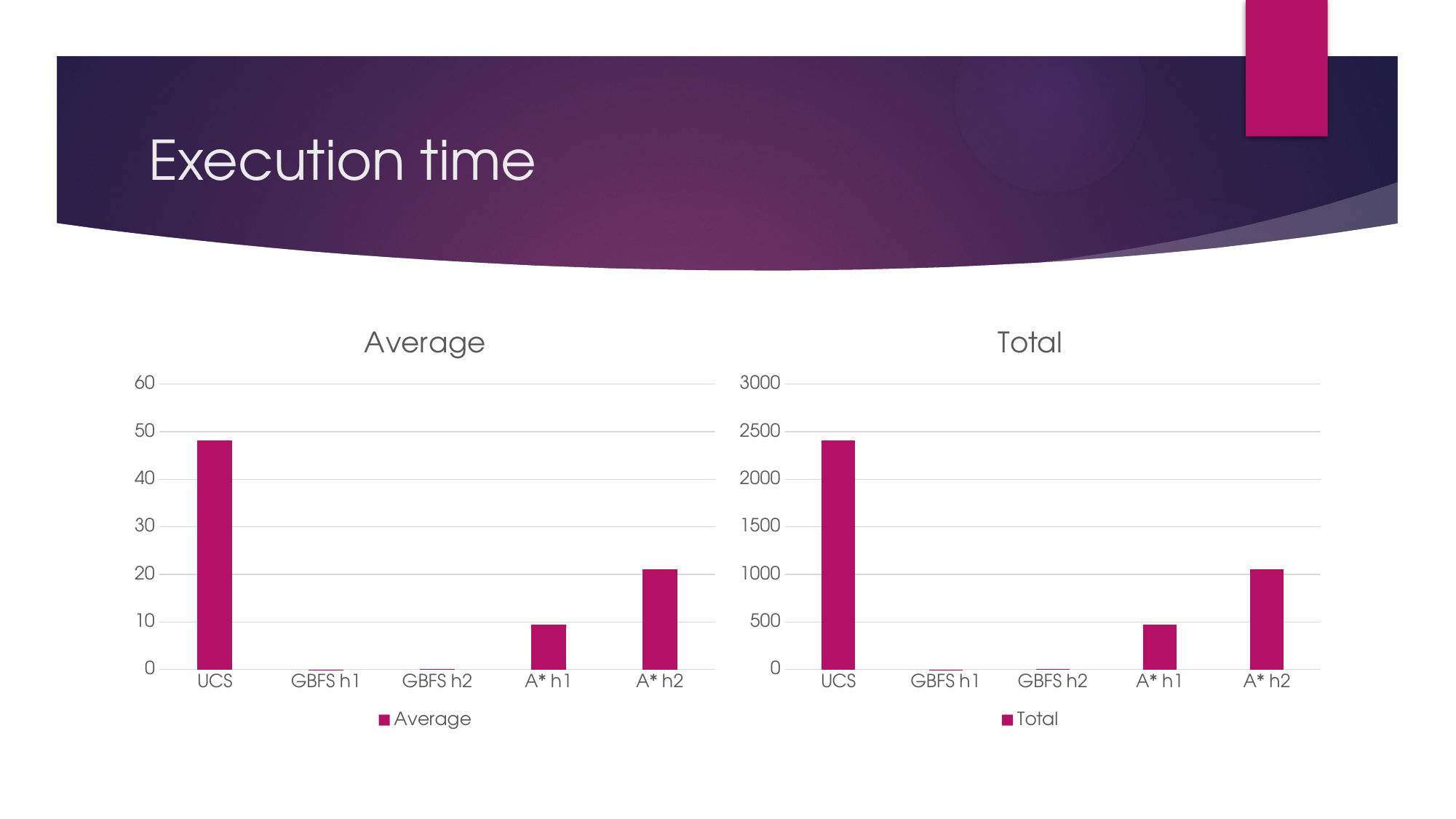

# Execution time

### Chart:

| Category | Average |
|---|---|
| UCS | 48.13168 |
| GBFS h1 | 0.00463 |
| GBFS h2 | 0.035 |
| A* h1 | 9.419 |
| A* h2 | 21.07505 |

### Chart:

| Category | Total |
|---|---|
| UCS | 2406.58442 |
| GBFS h1 | 0.2317 |
| GBFS h2 | 1.75018 |
| A* h1 | 470.95023 |
| A* h2 | 1053.75293 |